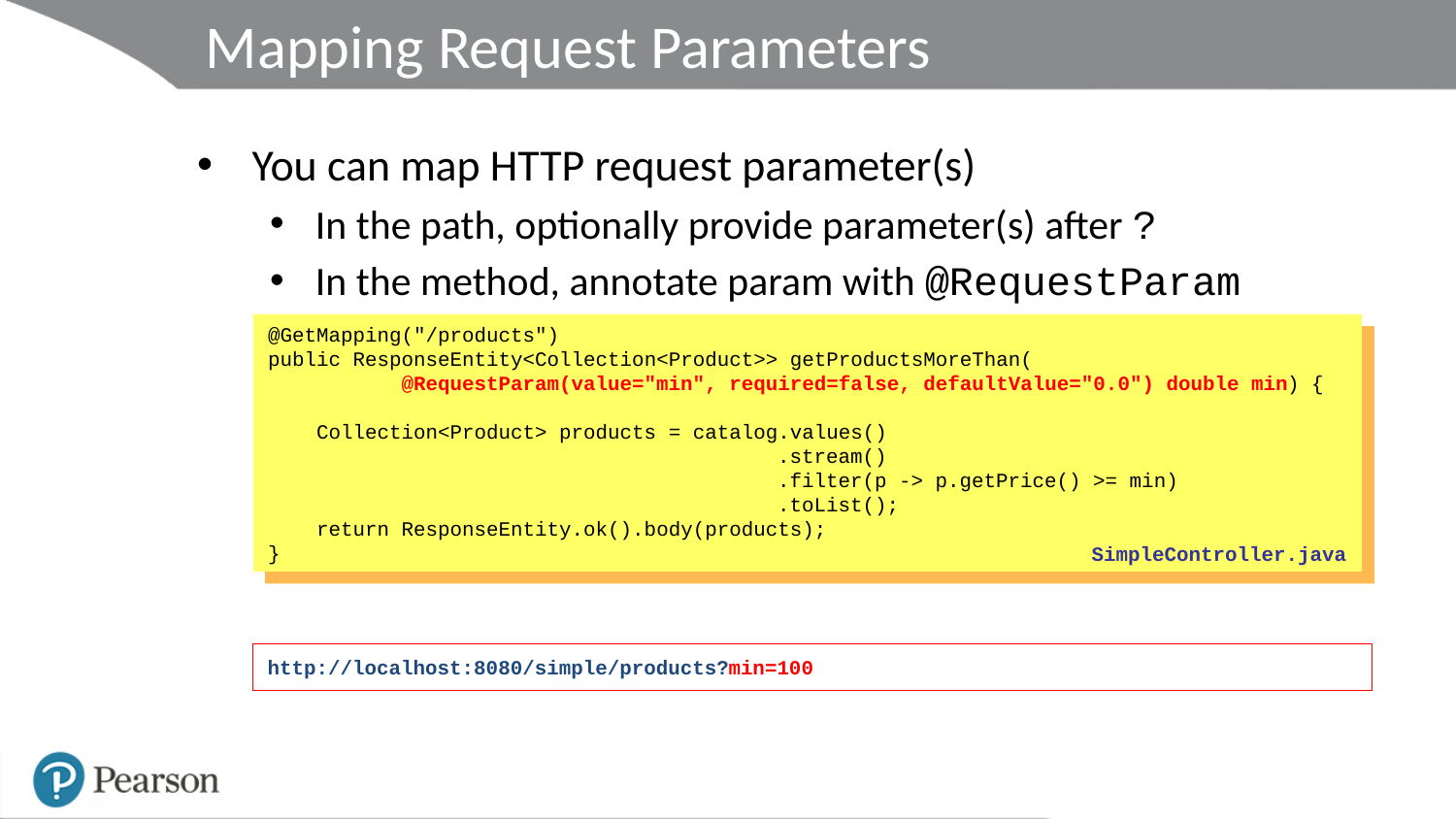

# Mapping Request Parameters
You can map HTTP request parameter(s)
In the path, optionally provide parameter(s) after ?
In the method, annotate param with @RequestParam
@GetMapping("/products")
public ResponseEntity<Collection<Product>> getProductsMoreThan(
           @RequestParam(value="min", required=false, defaultValue="0.0") double min) {

    Collection<Product> products = catalog.values()
                                          .stream()
                                          .filter(p -> p.getPrice() >= min)
                                          .toList();
    return ResponseEntity.ok().body(products);
}
SimpleController.java
http://localhost:8080/simple/products?min=100